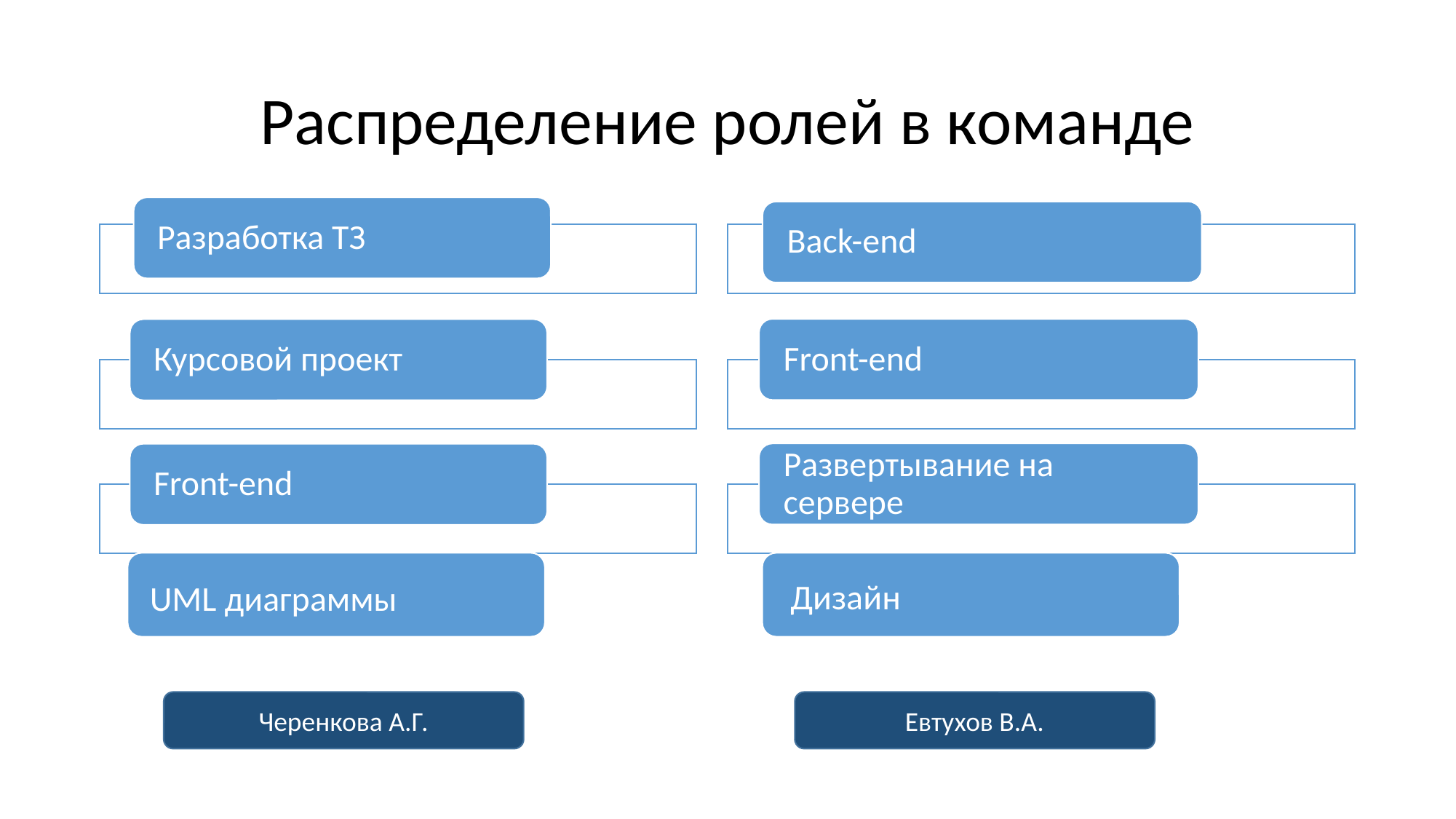

# Распределение ролей в команде
Back-end
Front-end
Развертывание на сервере
Разработка ТЗ
Курсовой проект
Front-end

Дизайн

UML диаграммы
Черенкова А.Г.
Евтухов В.А.